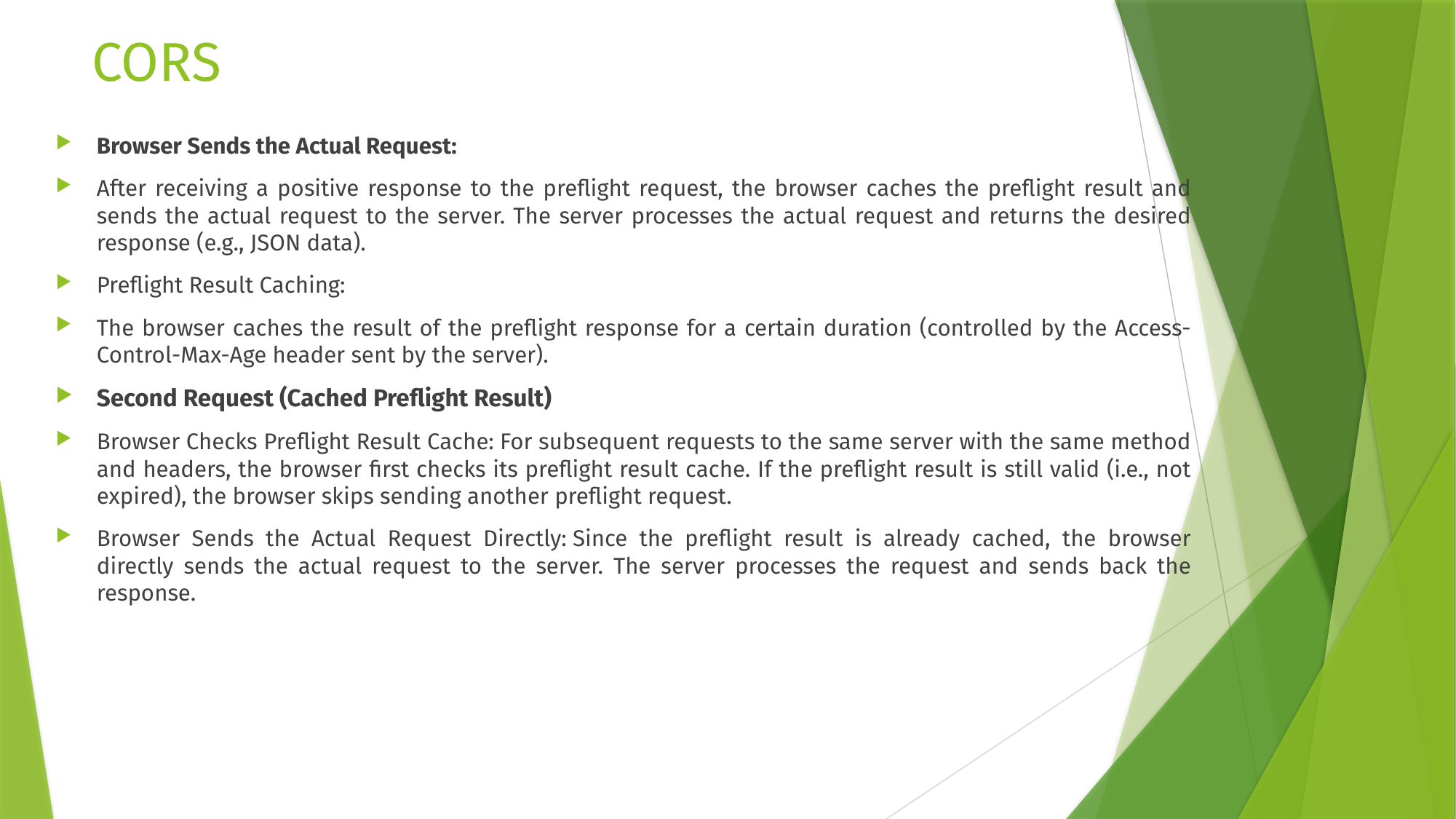

# CORS
Browser Sends the Actual Request:
After receiving a positive response to the preflight request, the browser caches the preflight result and sends the actual request to the server. The server processes the actual request and returns the desired response (e.g., JSON data).
Preflight Result Caching:
The browser caches the result of the preflight response for a certain duration (controlled by the Access-Control-Max-Age header sent by the server).
Second Request (Cached Preflight Result)
Browser Checks Preflight Result Cache: For subsequent requests to the same server with the same method and headers, the browser first checks its preflight result cache. If the preflight result is still valid (i.e., not expired), the browser skips sending another preflight request.
Browser Sends the Actual Request Directly: Since the preflight result is already cached, the browser directly sends the actual request to the server. The server processes the request and sends back the response.